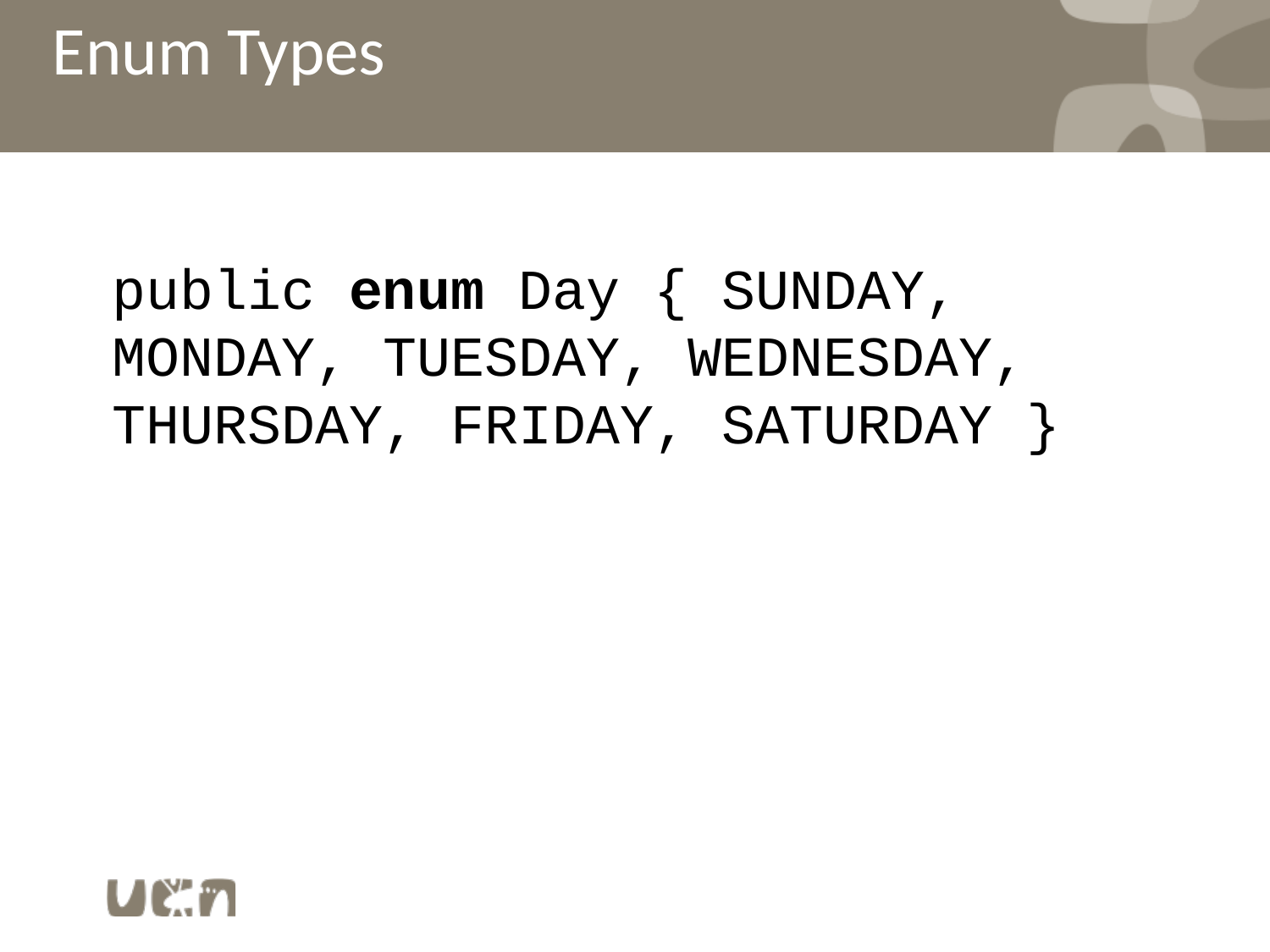

# Enum Types
public enum Day { SUNDAY,  MONDAY, TUESDAY, WEDNESDAY, THURSDAY, FRIDAY, SATURDAY }